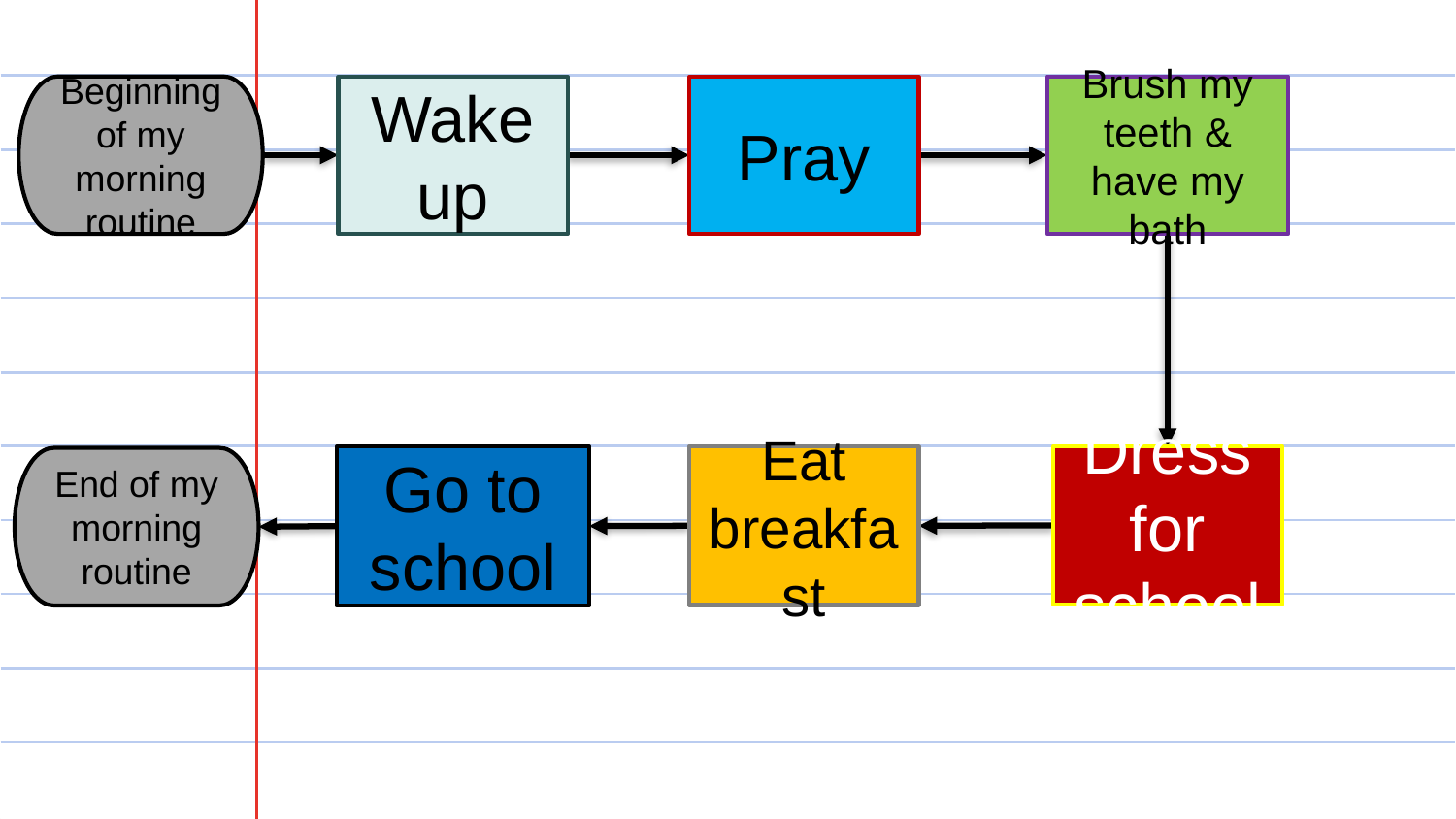

Brush my teeth & have my bath
Pray
Wake up
Beginning of my morning routine
Go to school
Eat breakfast
Dress for school
End of my morning routine